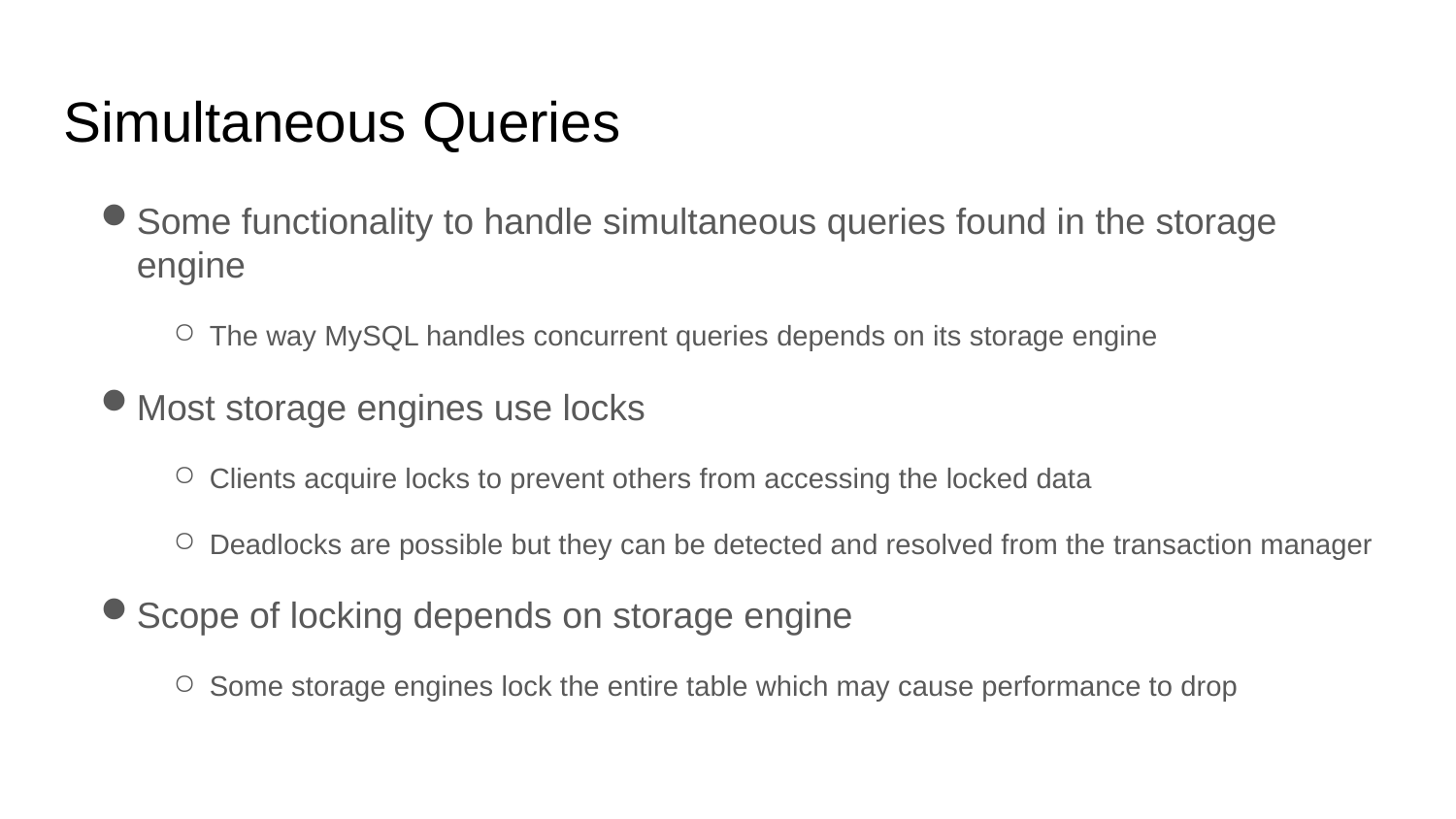

Simultaneous Queries
Some functionality to handle simultaneous queries found in the storage engine
The way MySQL handles concurrent queries depends on its storage engine
Most storage engines use locks
Clients acquire locks to prevent others from accessing the locked data
Deadlocks are possible but they can be detected and resolved from the transaction manager
Scope of locking depends on storage engine
Some storage engines lock the entire table which may cause performance to drop